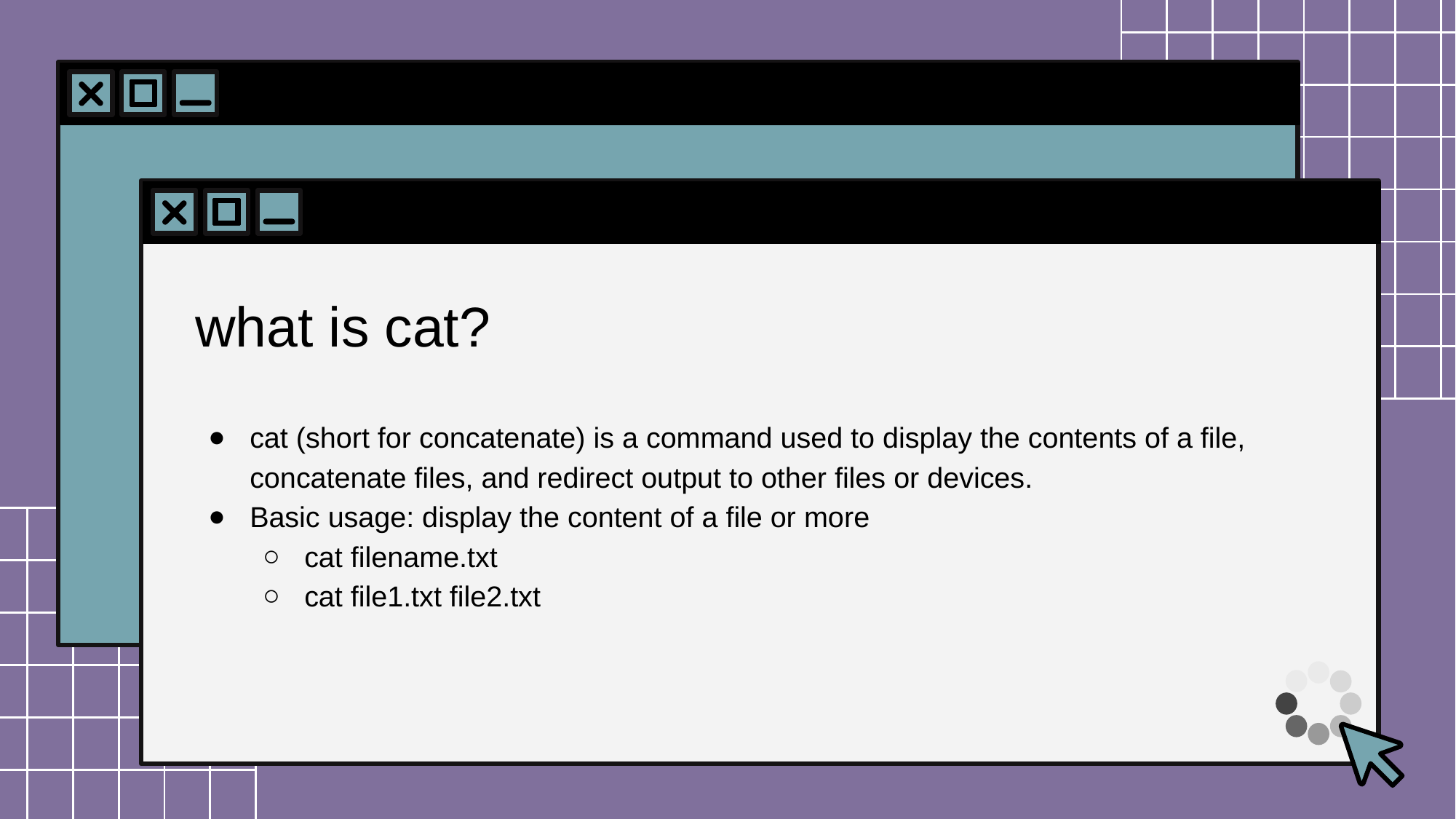

# what is cat?
cat (short for concatenate) is a command used to display the contents of a file, concatenate files, and redirect output to other files or devices.
Basic usage: display the content of a file or more
cat filename.txt
cat file1.txt file2.txt